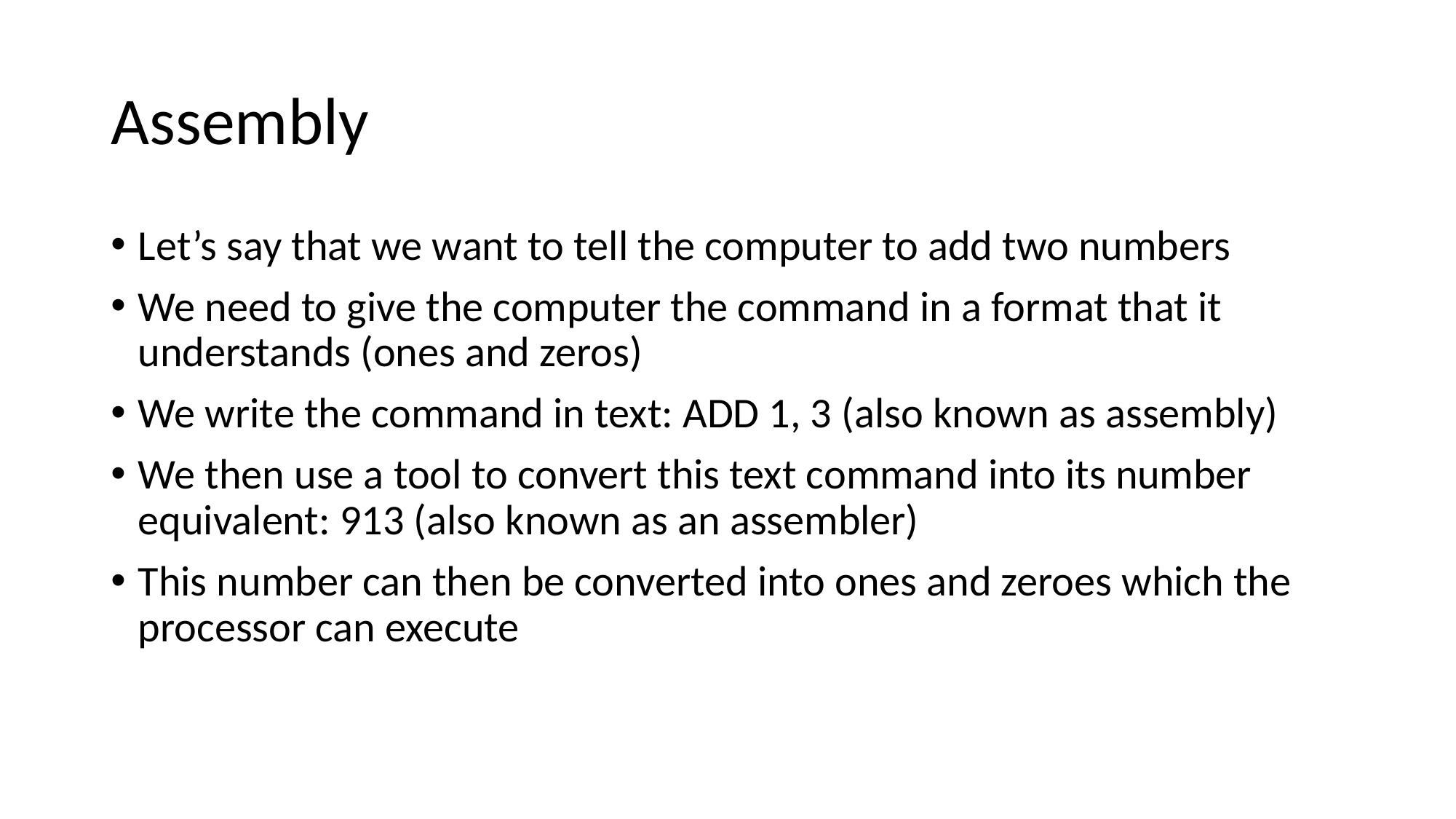

# Assembly
Let’s say that we want to tell the computer to add two numbers
We need to give the computer the command in a format that it understands (ones and zeros)
We write the command in text: ADD 1, 3 (also known as assembly)
We then use a tool to convert this text command into its number equivalent: 913 (also known as an assembler)
This number can then be converted into ones and zeroes which the processor can execute